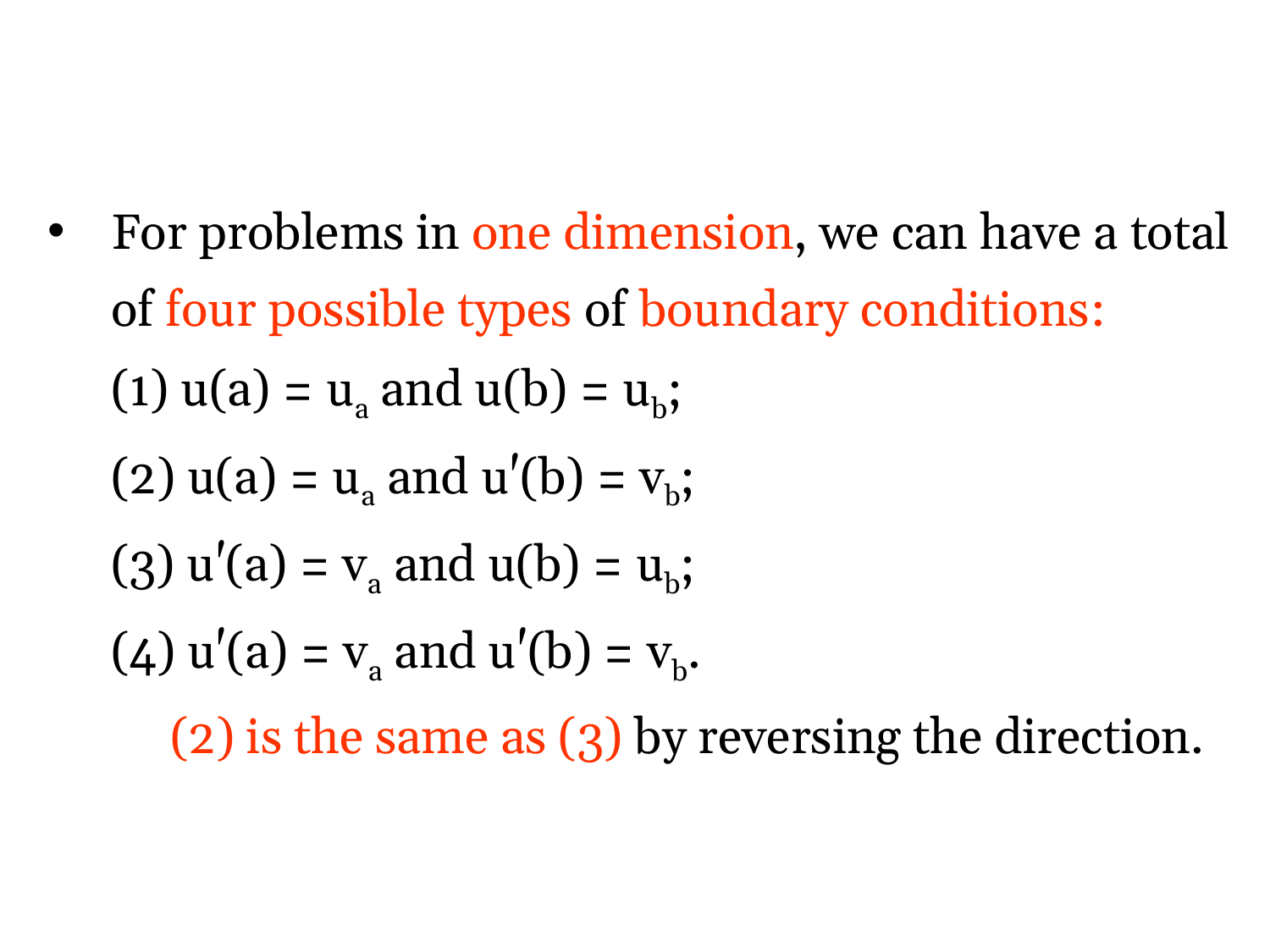

For problems in one dimension, we can have a total of four possible types of boundary conditions:
(1) u(a) = ua and u(b) = ub;
(2) u(a) = ua and u'(b) = vb;
(3) u'(a) = va and u(b) = ub;
(4) u'(a) = va and u'(b) = vb.
     (2) is the same as (3) by reversing the direction.